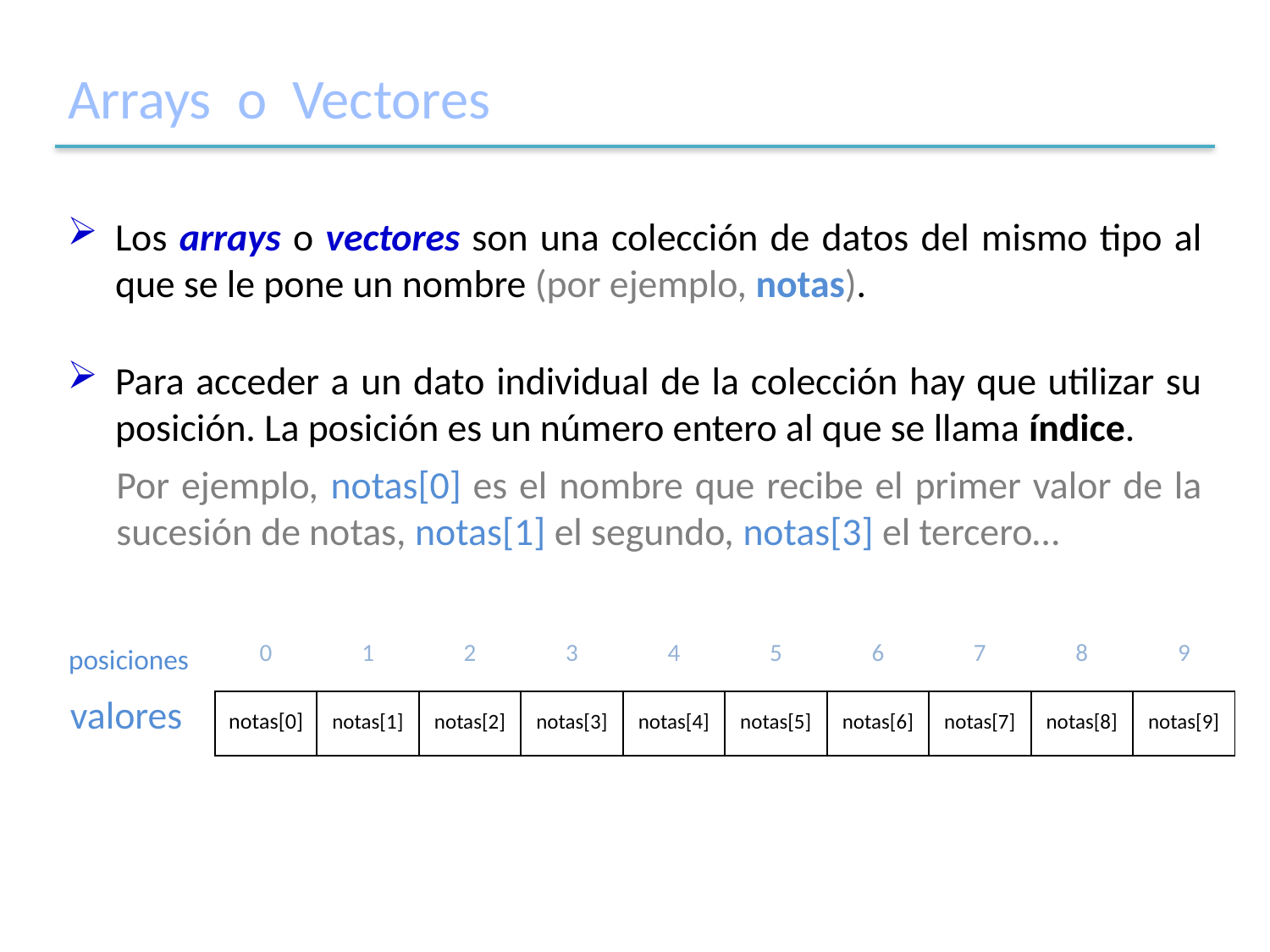

# Arrays  o  Vectores
Los arrays o vectores son una colección de datos del mismo tipo al que se le pone un nombre (por ejemplo, notas).

Para acceder a un dato individual de la colección hay que utilizar su posición. La posición es un número entero al que se llama índice.
Por ejemplo, notas[0] es el nombre que recibe el primer valor de la sucesión de notas, notas[1] el segundo, notas[3] el tercero…
posiciones
| 0 | 1 | 2 | 3 | 4 | 5 | 6 | 7 | 8 | 9 |
| --- | --- | --- | --- | --- | --- | --- | --- | --- | --- |
| notas[0] | notas[1] | notas[2] | notas[3] | notas[4] | notas[5] | notas[6] | notas[7] | notas[8] | notas[9] |
valores